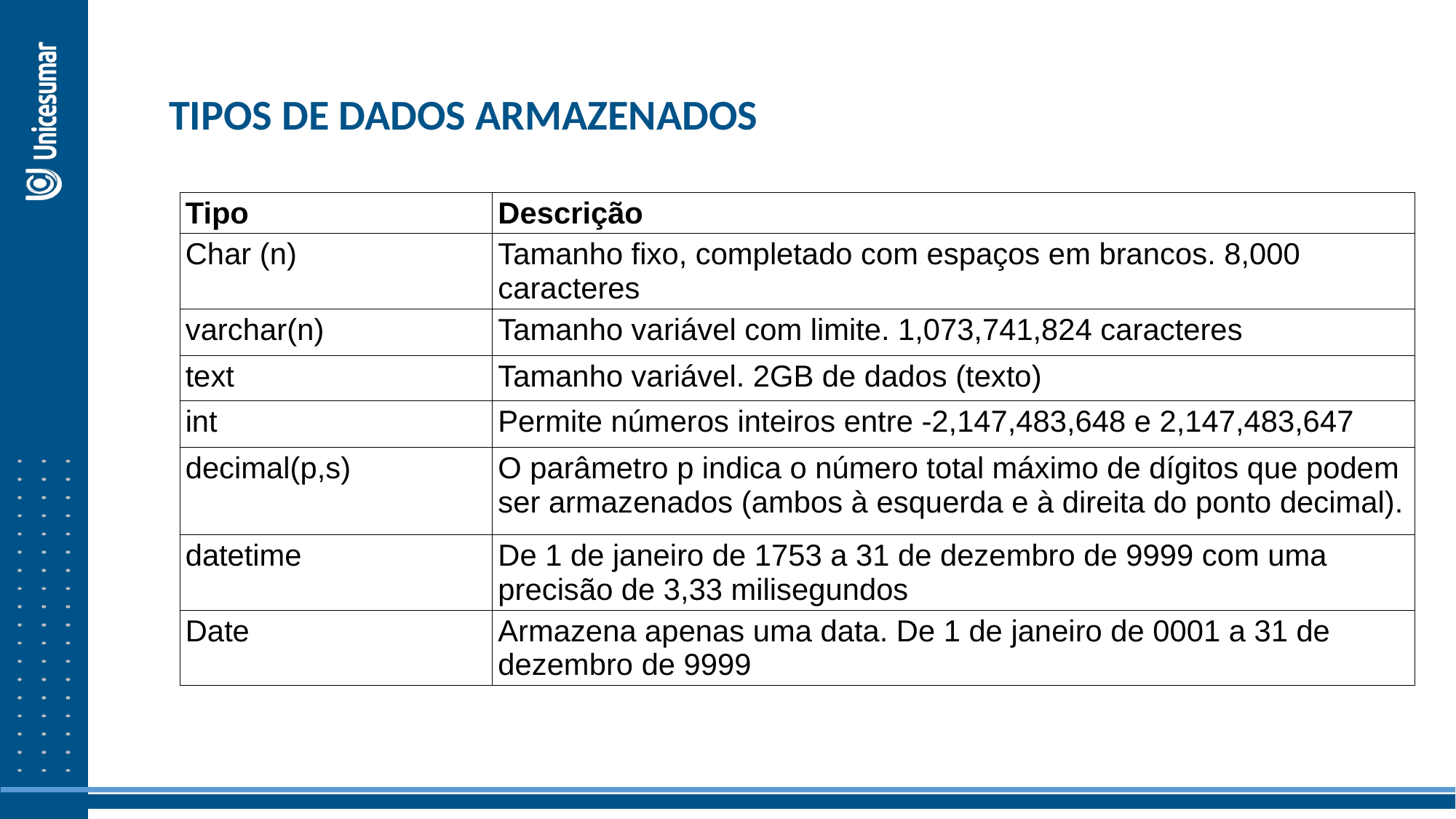

TIPOS DE DADOS ARMAZENADOS

| Tipo | Descrição |
| --- | --- |
| Char (n) | Tamanho fixo, completado com espaços em brancos. 8,000 caracteres |
| varchar(n) | Tamanho variável com limite. 1,073,741,824 caracteres |
| text | Tamanho variável. 2GB de dados (texto) |
| int | Permite números inteiros entre -2,147,483,648 e 2,147,483,647 |
| decimal(p,s) | O parâmetro p indica o número total máximo de dígitos que podem ser armazenados (ambos à esquerda e à direita do ponto decimal). |
| datetime | De 1 de janeiro de 1753 a 31 de dezembro de 9999 com uma precisão de 3,33 milisegundos |
| Date | Armazena apenas uma data. De 1 de janeiro de 0001 a 31 de dezembro de 9999 |